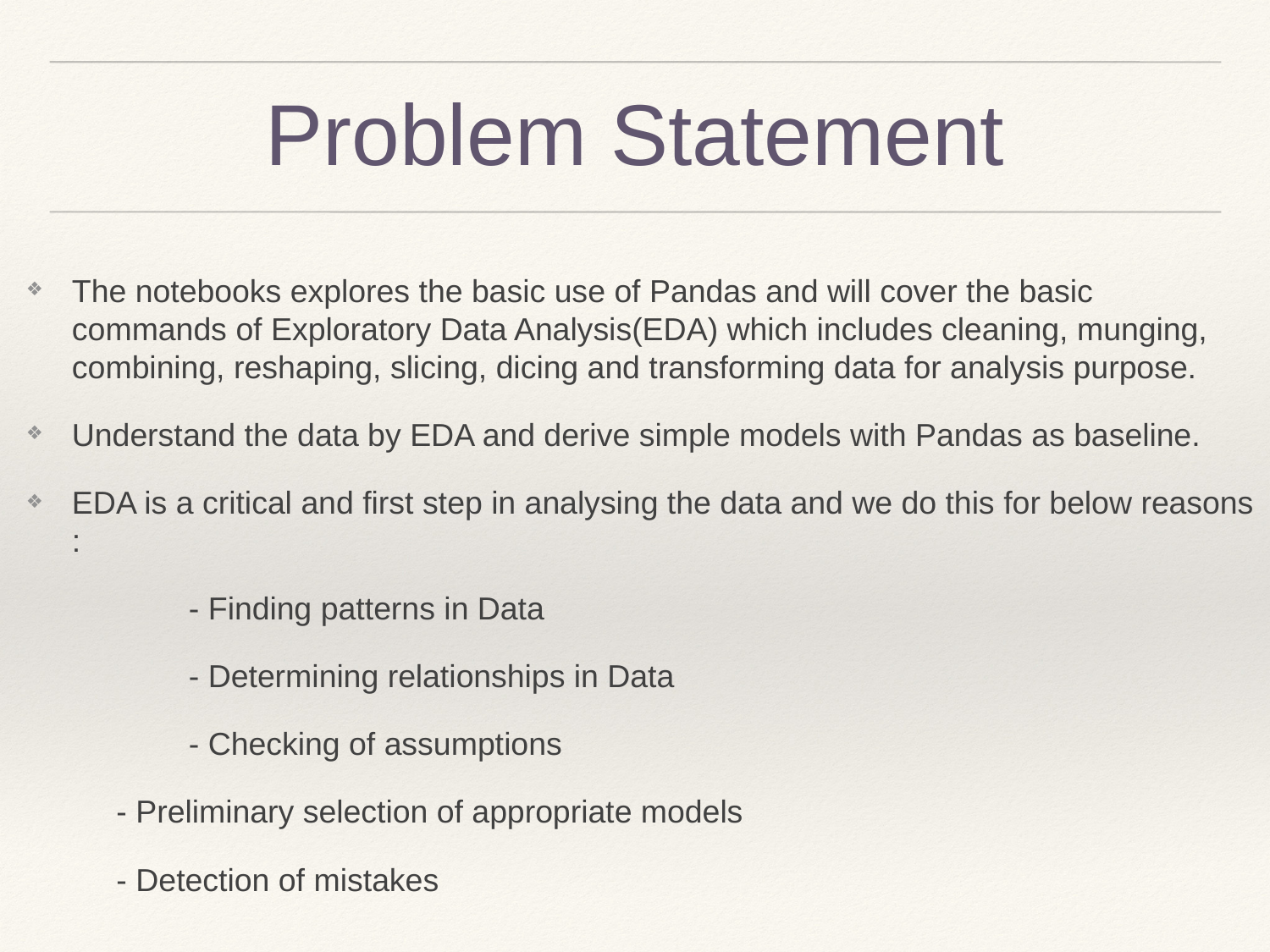

# Problem Statement

The notebooks explores the basic use of Pandas and will cover the basic commands of Exploratory Data Analysis(EDA) which includes cleaning, munging, combining, reshaping, slicing, dicing and transforming data for analysis purpose.
Understand the data by EDA and derive simple models with Pandas as baseline.
EDA is a critical and first step in analysing the data and we do this for below reasons :
	    - Finding patterns in Data
	    - Determining relationships in Data
	    - Checking of assumptions
     - Preliminary selection of appropriate models
     - Detection of mistakes